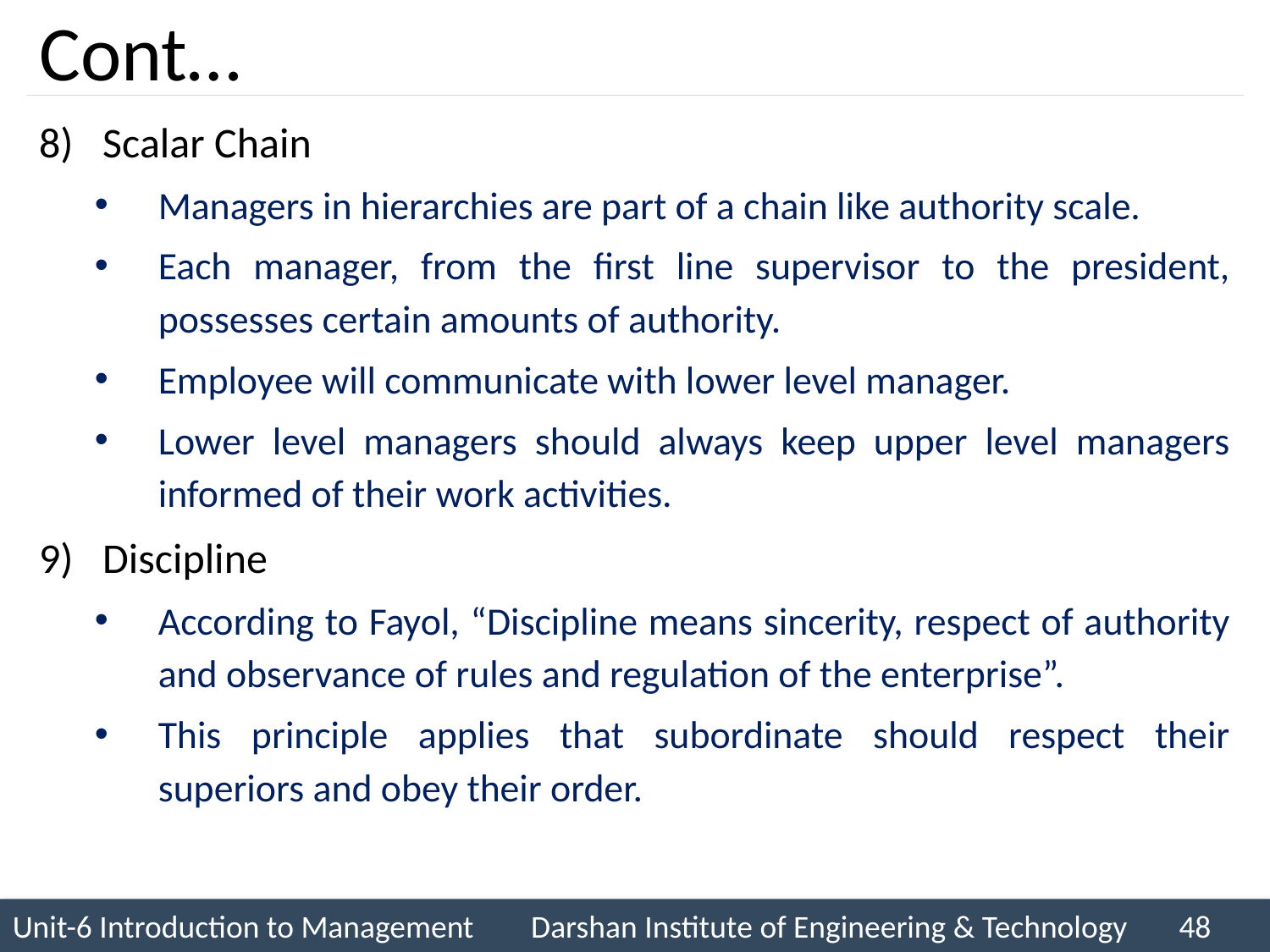

# Cont…
Scalar Chain
Managers in hierarchies are part of a chain like authority scale.
Each manager, from the first line supervisor to the president, possesses certain amounts of authority.
Employee will communicate with lower level manager.
Lower level managers should always keep upper level managers informed of their work activities.
Discipline
According to Fayol, “Discipline means sincerity, respect of authority and observance of rules and regulation of the enterprise”.
This principle applies that subordinate should respect their superiors and obey their order.